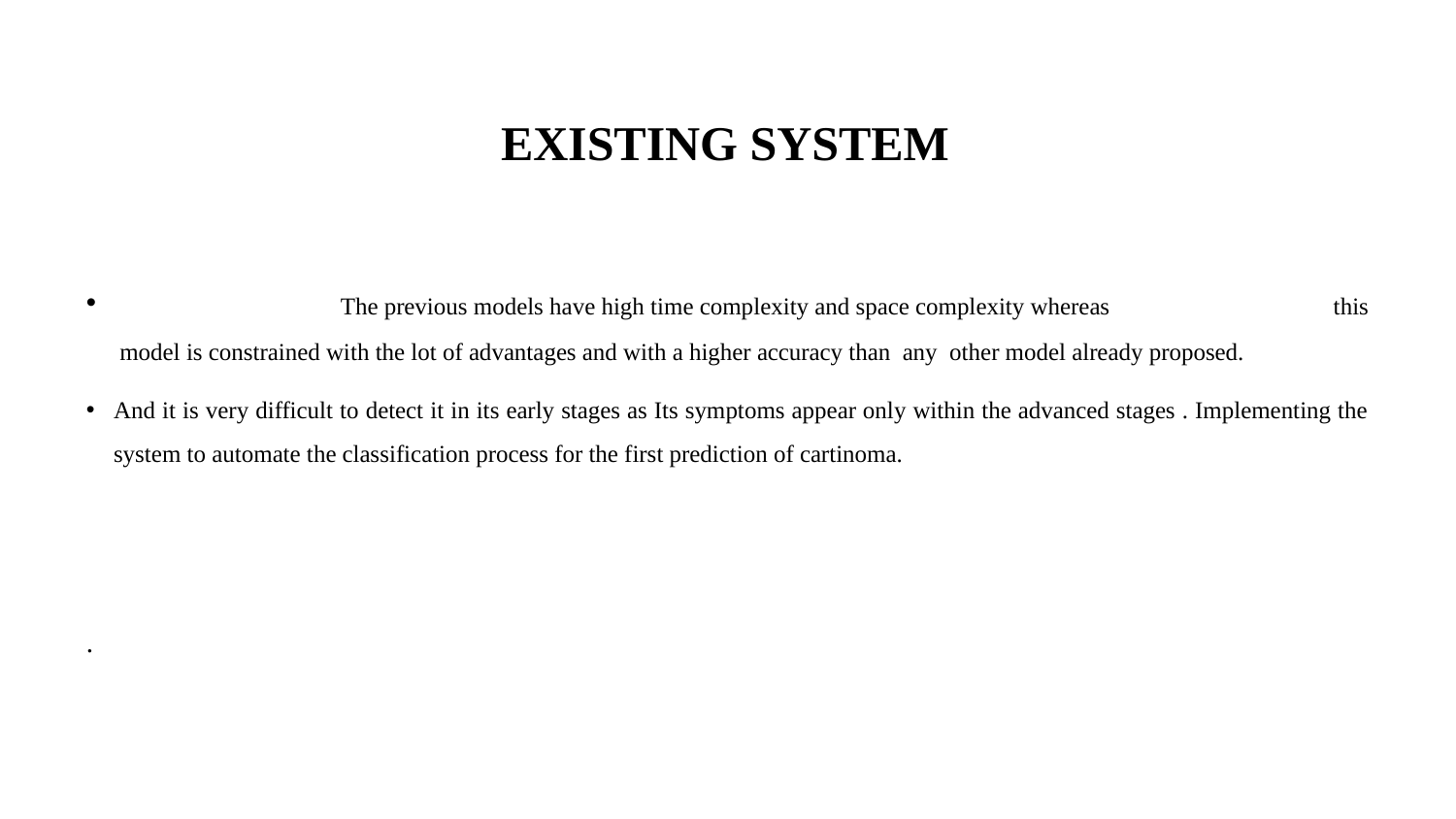

# EXISTING SYSTEM
  The previous models have high time complexity and space complexity whereas  this  model is constrained with the lot of advantages and with a higher accuracy than  any  other model already proposed.
And it is very difficult to detect it in its early stages as Its symptoms appear only within the advanced stages . Implementing the system to automate the classification process for the first prediction of cartinoma.

.